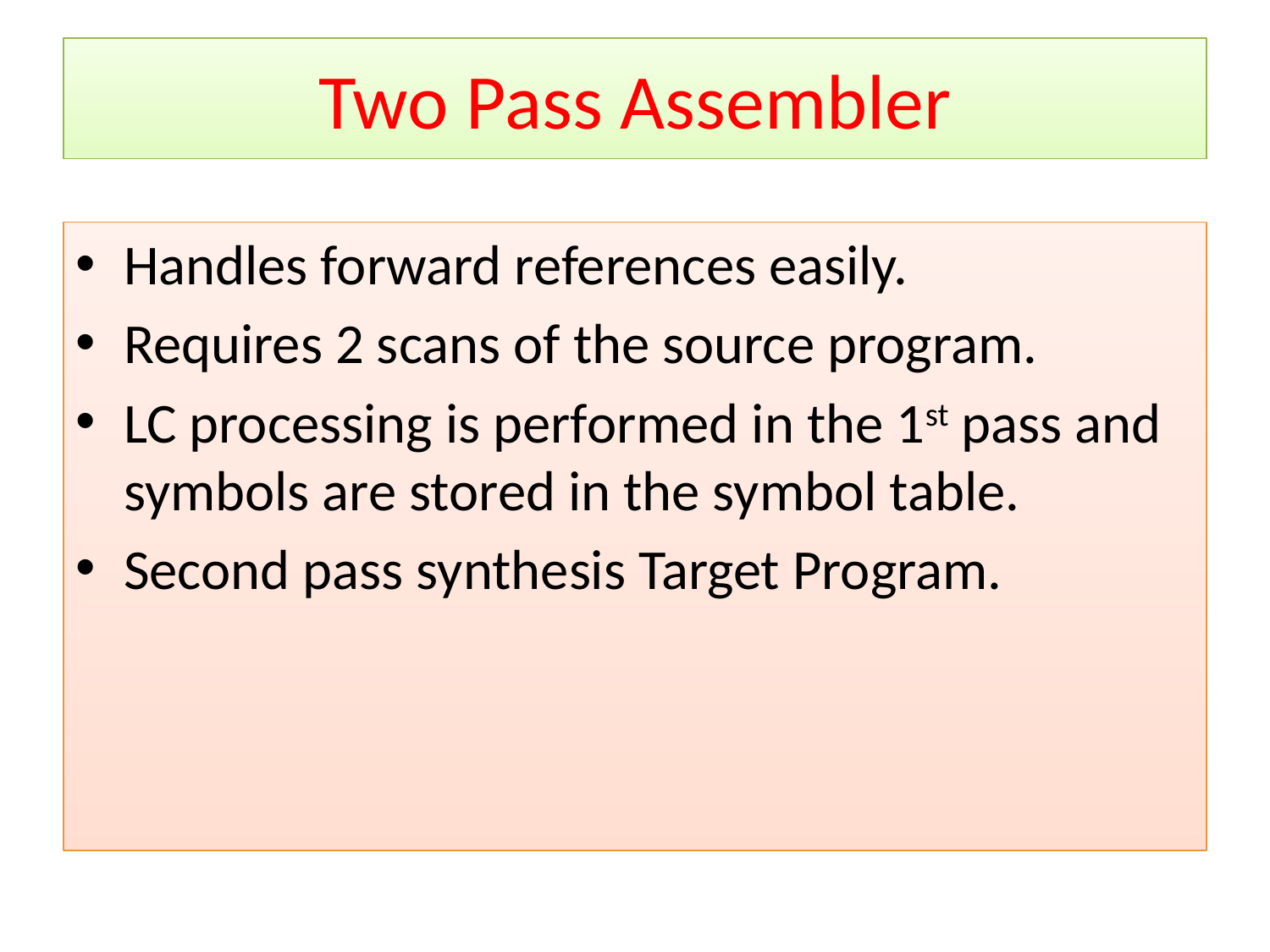

Two Pass Assembler
Handles forward references easily.
Requires 2 scans of the source program.
LC processing is performed in the 1st pass and symbols are stored in the symbol table.
Second pass synthesis Target Program.